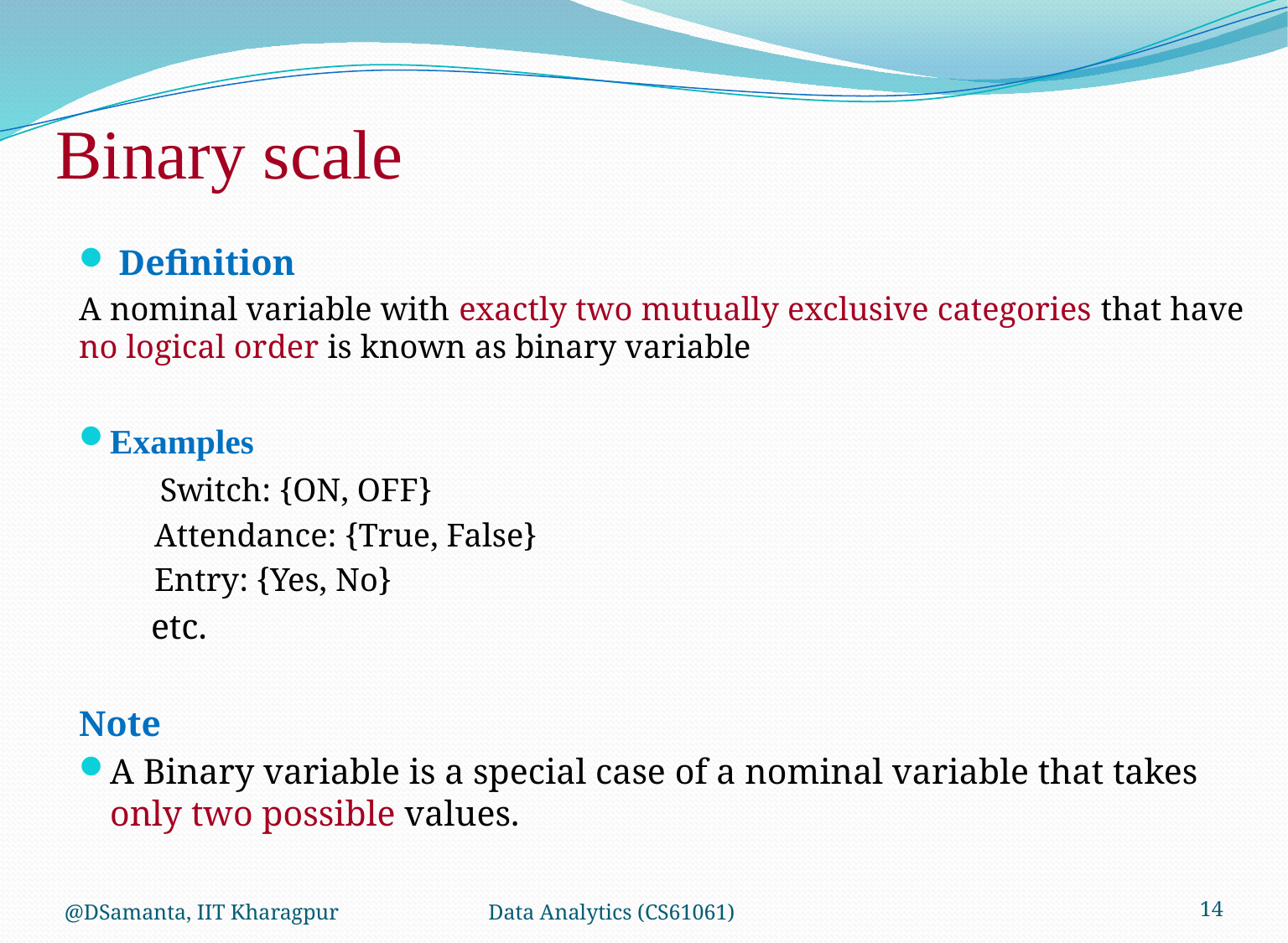

# Binary scale
 Definition
A nominal variable with exactly two mutually exclusive categories that have no logical order is known as binary variable

Examples
         Switch: {ON, OFF}
         Attendance: {True, False}
         Entry: {Yes, No}
        etc.

Note
A Binary variable is a special case of a nominal variable that takes only two possible values.

@DSamanta, IIT Kharagpur
Data Analytics (CS61061)
14